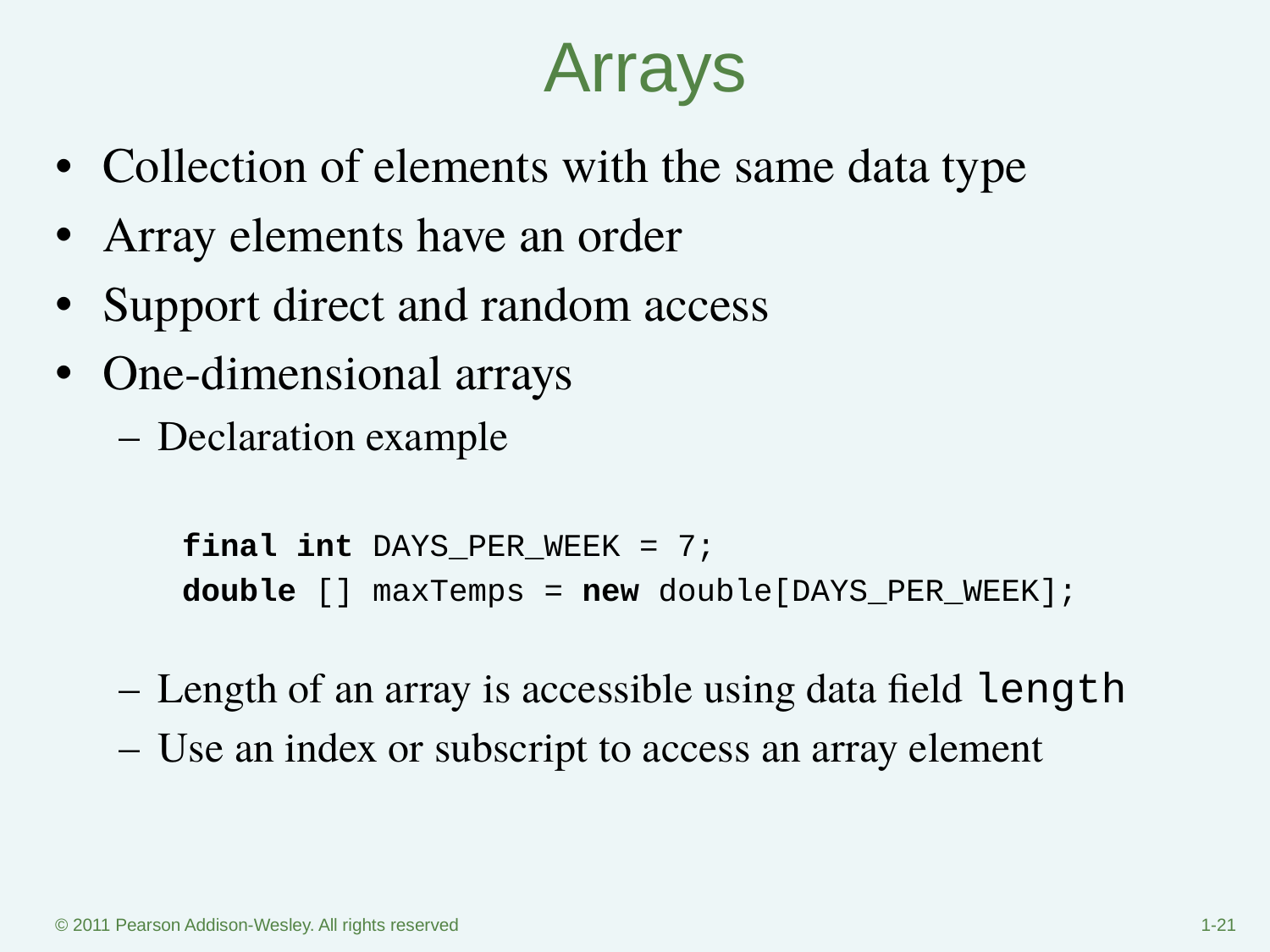

# Arrays
Collection of elements with the same data type
Array elements have an order
Support direct and random access
One-dimensional arrays
Declaration example

final int DAYS_PER_WEEK = 7;
double [] maxTemps = new double[DAYS_PER_WEEK];

Length of an array is accessible using data field length
Use an index or subscript to access an array element
© 2011 Pearson Addison-Wesley. All rights reserved
1-21